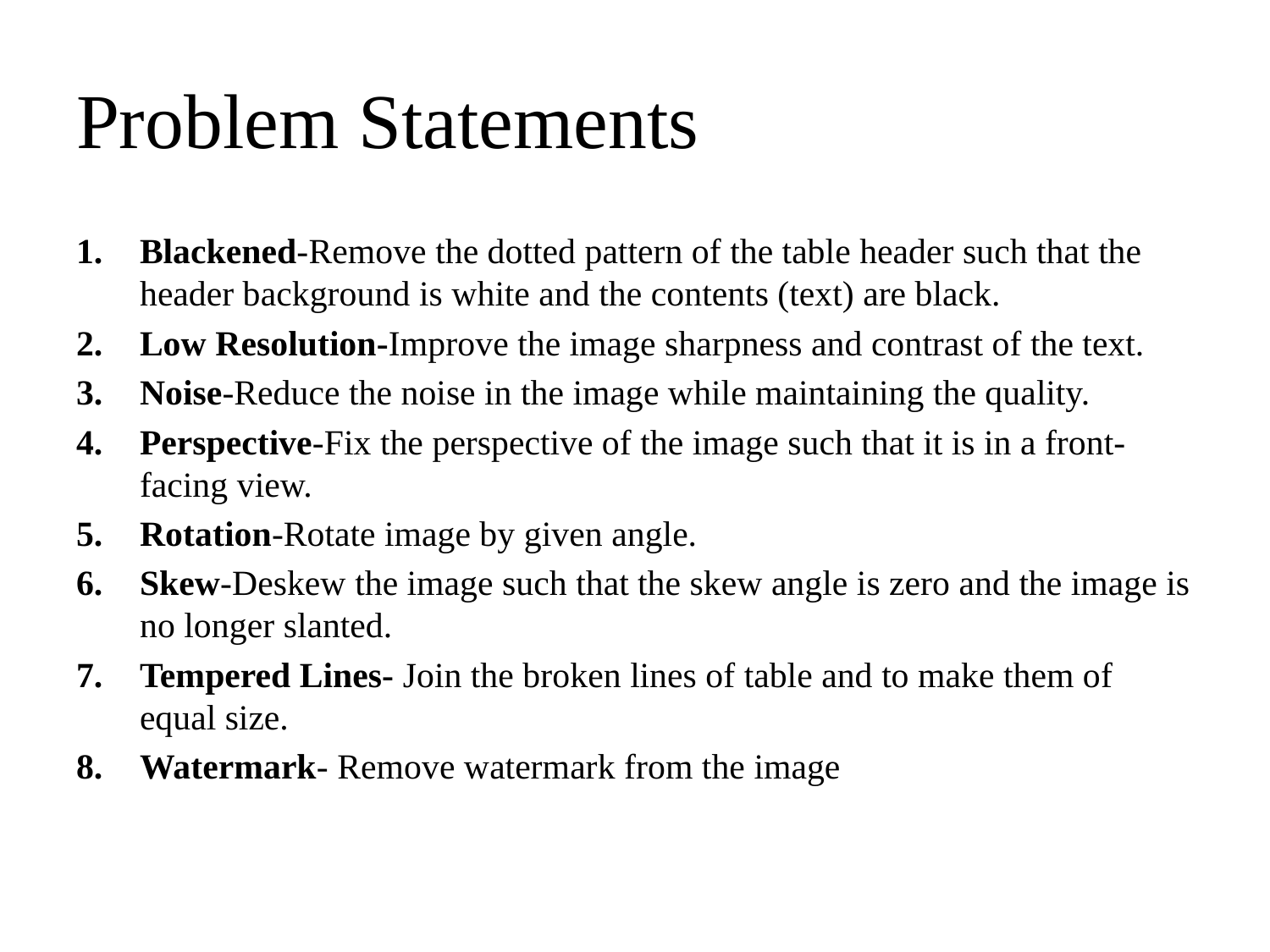

# Problem Statements
Blackened-Remove the dotted pattern of the table header such that the header background is white and the contents (text) are black.
Low Resolution-Improve the image sharpness and contrast of the text.
Noise-Reduce the noise in the image while maintaining the quality.
Perspective-Fix the perspective of the image such that it is in a front-facing view.
Rotation-Rotate image by given angle.
Skew-Deskew the image such that the skew angle is zero and the image is no longer slanted.
Tempered Lines- Join the broken lines of table and to make them of equal size.
Watermark- Remove watermark from the image